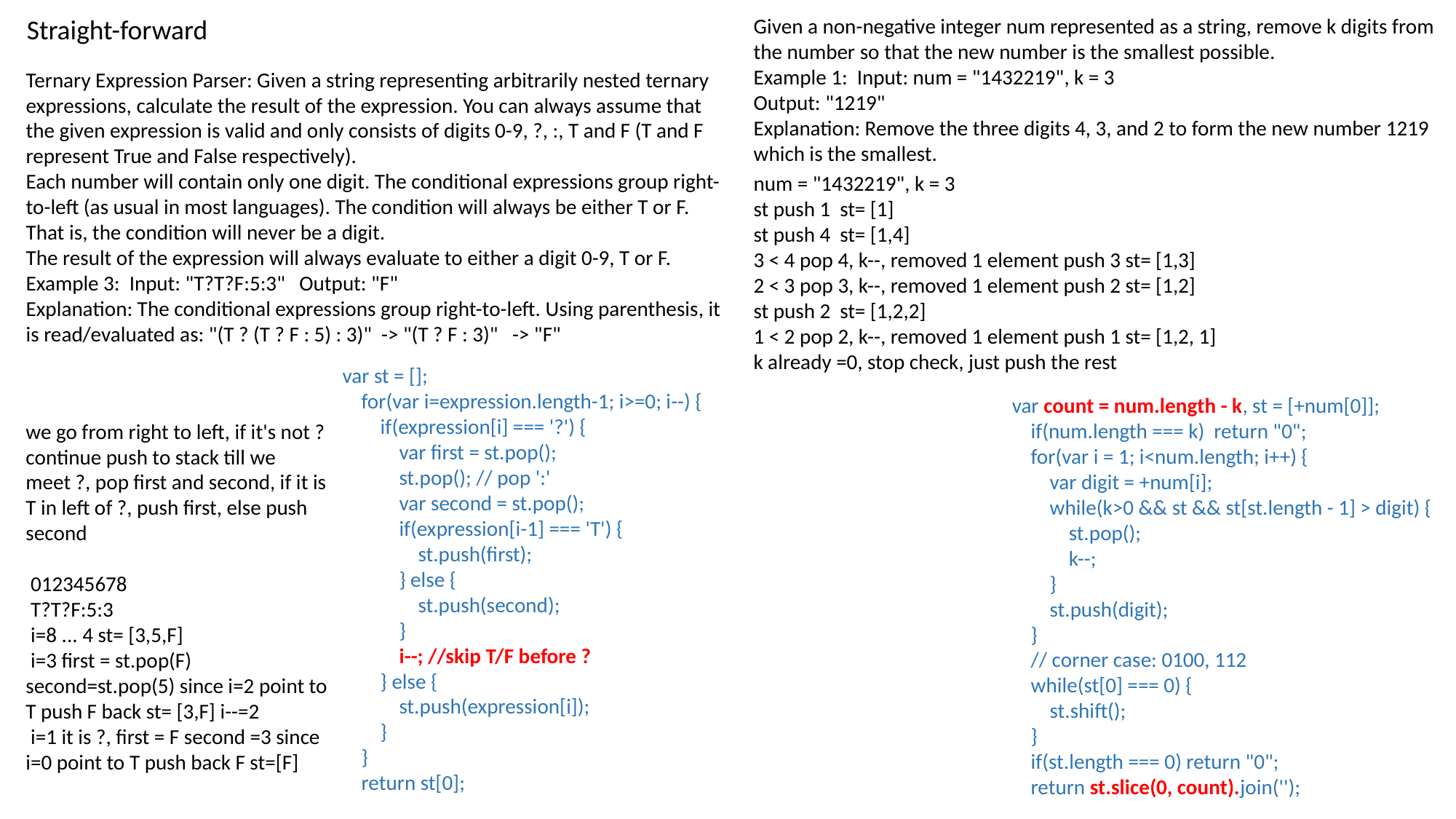

Straight-forward
Given a non-negative integer num represented as a string, remove k digits from the number so that the new number is the smallest possible.
Example 1:  Input: num = "1432219", k = 3
Output: "1219"
Explanation: Remove the three digits 4, 3, and 2 to form the new number 1219 which is the smallest.

Ternary Expression Parser: Given a string representing arbitrarily nested ternary expressions, calculate the result of the expression. You can always assume that the given expression is valid and only consists of digits 0-9, ?, :, T and F (T and F represent True and False respectively).
Each number will contain only one digit. The conditional expressions group right-to-left (as usual in most languages). The condition will always be either T or F. That is, the condition will never be a digit.
The result of the expression will always evaluate to either a digit 0-9, T or F.
Example 3:  Input: "T?T?F:5:3"   Output: "F"
Explanation: The conditional expressions group right-to-left. Using parenthesis, it is read/evaluated as: "(T ? (T ? F : 5) : 3)"  -> "(T ? F : 3)"   -> "F"
num = "1432219", k = 3
st push 1  st= [1]
st push 4  st= [1,4]
3 < 4 pop 4, k--, removed 1 element push 3 st= [1,3]
2 < 3 pop 3, k--, removed 1 element push 2 st= [1,2]
st push 2  st= [1,2,2]
1 < 2 pop 2, k--, removed 1 element push 1 st= [1,2, 1]
k already =0, stop check, just push the rest

var st = [];
    for(var i=expression.length-1; i>=0; i--) {
        if(expression[i] === '?') {
            var first = st.pop();
            st.pop(); // pop ':'
            var second = st.pop();
            if(expression[i-1] === 'T') {
                st.push(first);
            } else {
                st.push(second);
            }
            i--; //skip T/F before ?
        } else {
            st.push(expression[i]);
        }
    }
    return st[0];

var count = num.length - k, st = [+num[0]];
    if(num.length === k)  return "0";
    for(var i = 1; i<num.length; i++) {
        var digit = +num[i];
        while(k>0 && st && st[st.length - 1] > digit) {
            st.pop();
            k--;
        }
        st.push(digit);
    }
    // corner case: 0100, 112
    while(st[0] === 0) {
        st.shift();
    }
    if(st.length === 0) return "0";
    return st.slice(0, count).join('');

we go from right to left, if it's not ? continue push to stack till we meet ?, pop first and second, if it is T in left of ?, push first, else push second

 012345678
 T?T?F:5:3
 i=8 ... 4 st= [3,5,F]
 i=3 first = st.pop(F) second=st.pop(5) since i=2 point to T push F back st= [3,F] i--=2
 i=1 it is ?, first = F second =3 since i=0 point to T push back F st=[F]